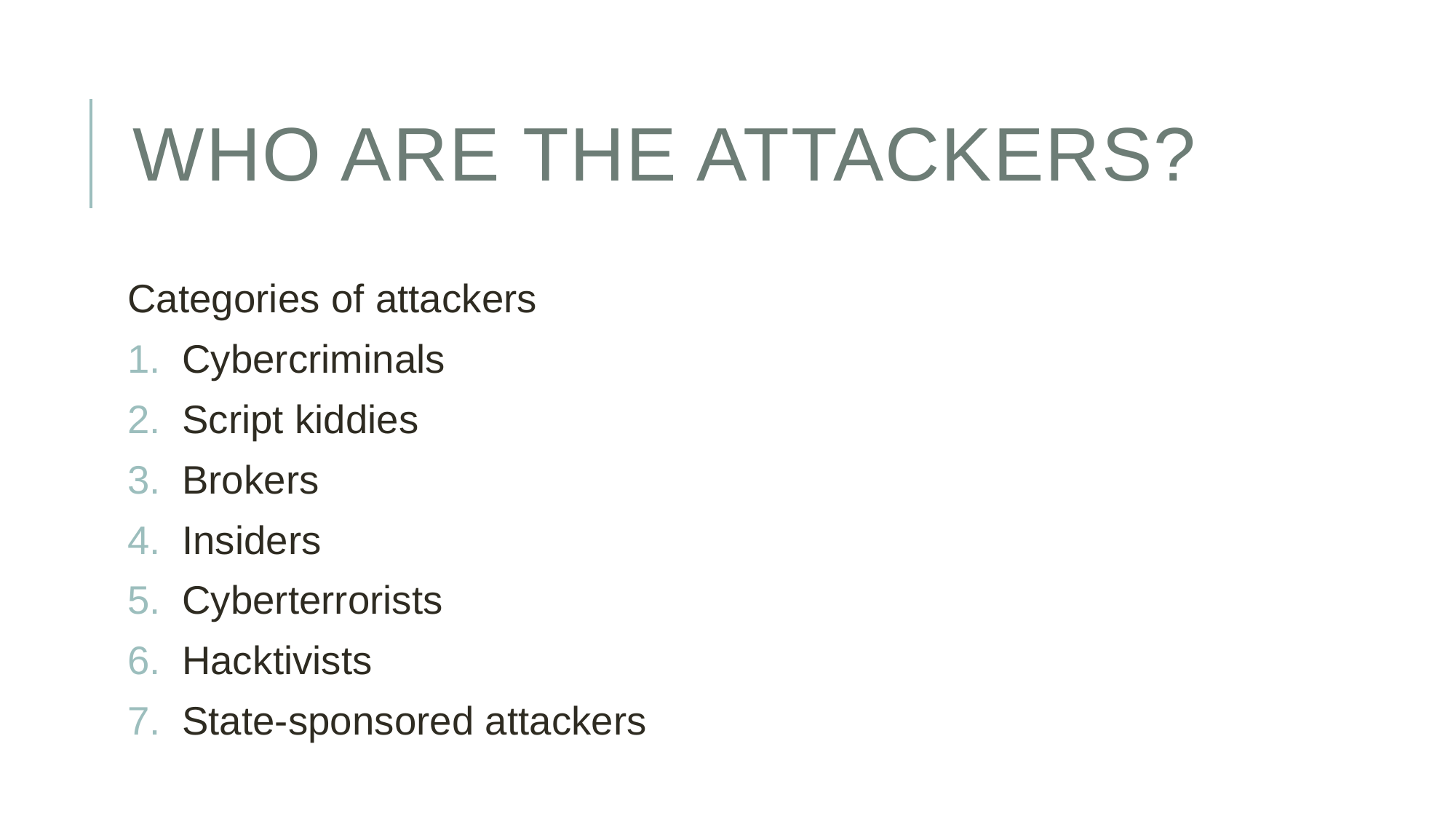

# Who Are the Attackers?
Categories of attackers
Cybercriminals
Script kiddies
Brokers
Insiders
Cyberterrorists
Hacktivists
State-sponsored attackers